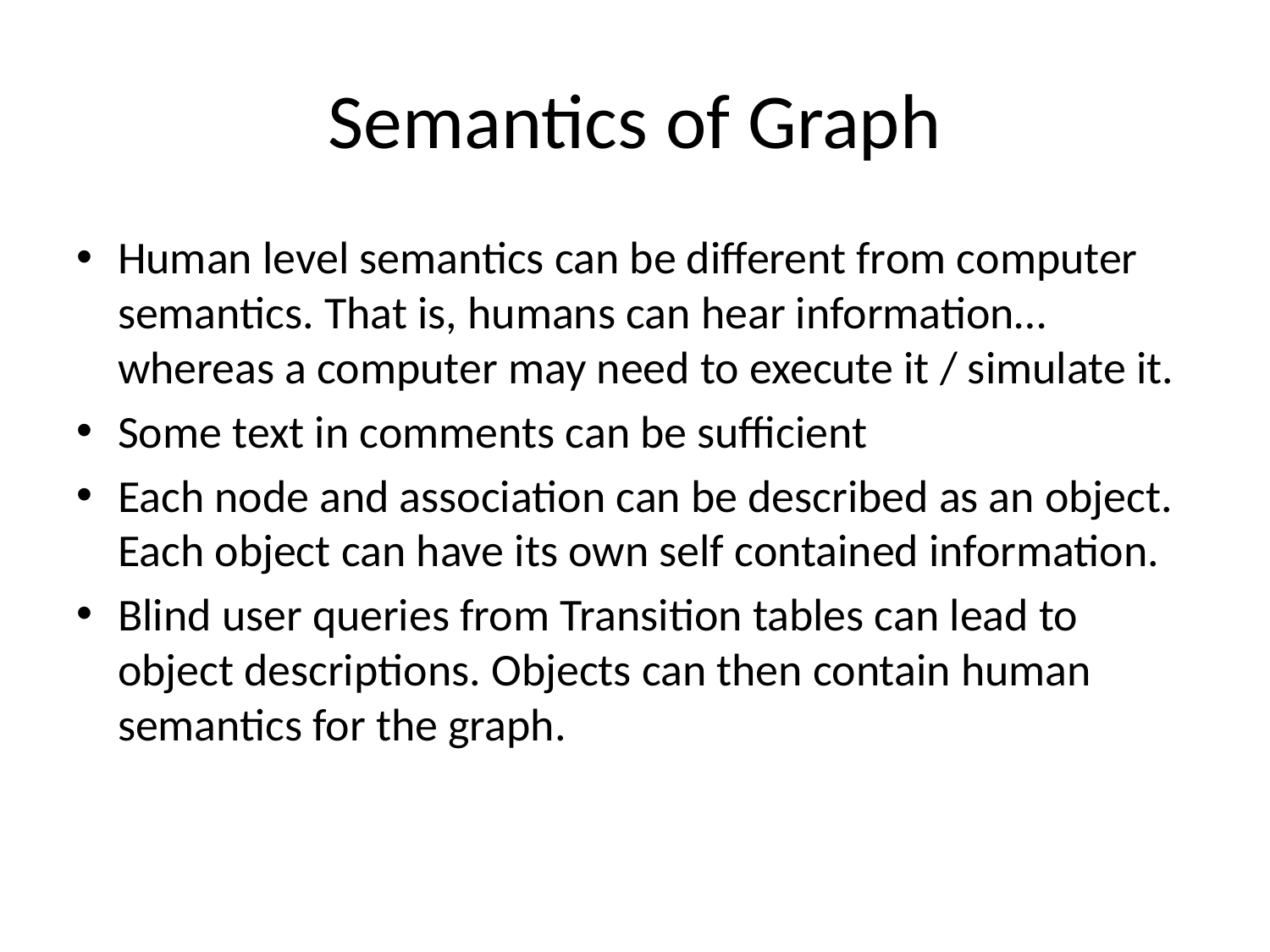

# Semantics of Graph
Human level semantics can be different from computer semantics. That is, humans can hear information… whereas a computer may need to execute it / simulate it.
Some text in comments can be sufficient
Each node and association can be described as an object. Each object can have its own self contained information.
Blind user queries from Transition tables can lead to object descriptions. Objects can then contain human semantics for the graph.